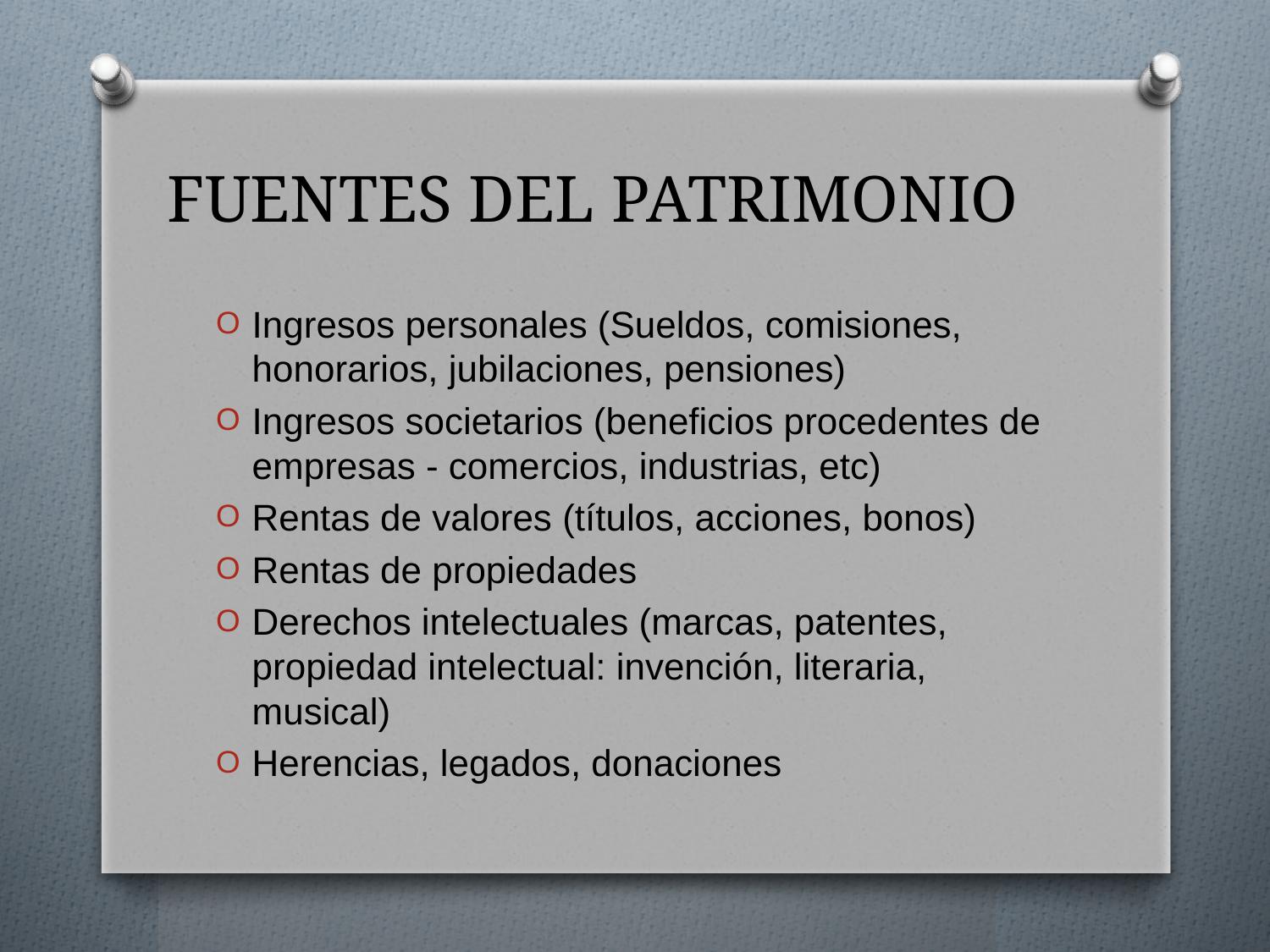

# FUENTES DEL PATRIMONIO
Ingresos personales (Sueldos, comisiones, honorarios, jubilaciones, pensiones)
Ingresos societarios (beneficios procedentes de empresas - comercios, industrias, etc)
Rentas de valores (títulos, acciones, bonos)
Rentas de propiedades
Derechos intelectuales (marcas, patentes, propiedad intelectual: invención, literaria, musical)
Herencias, legados, donaciones